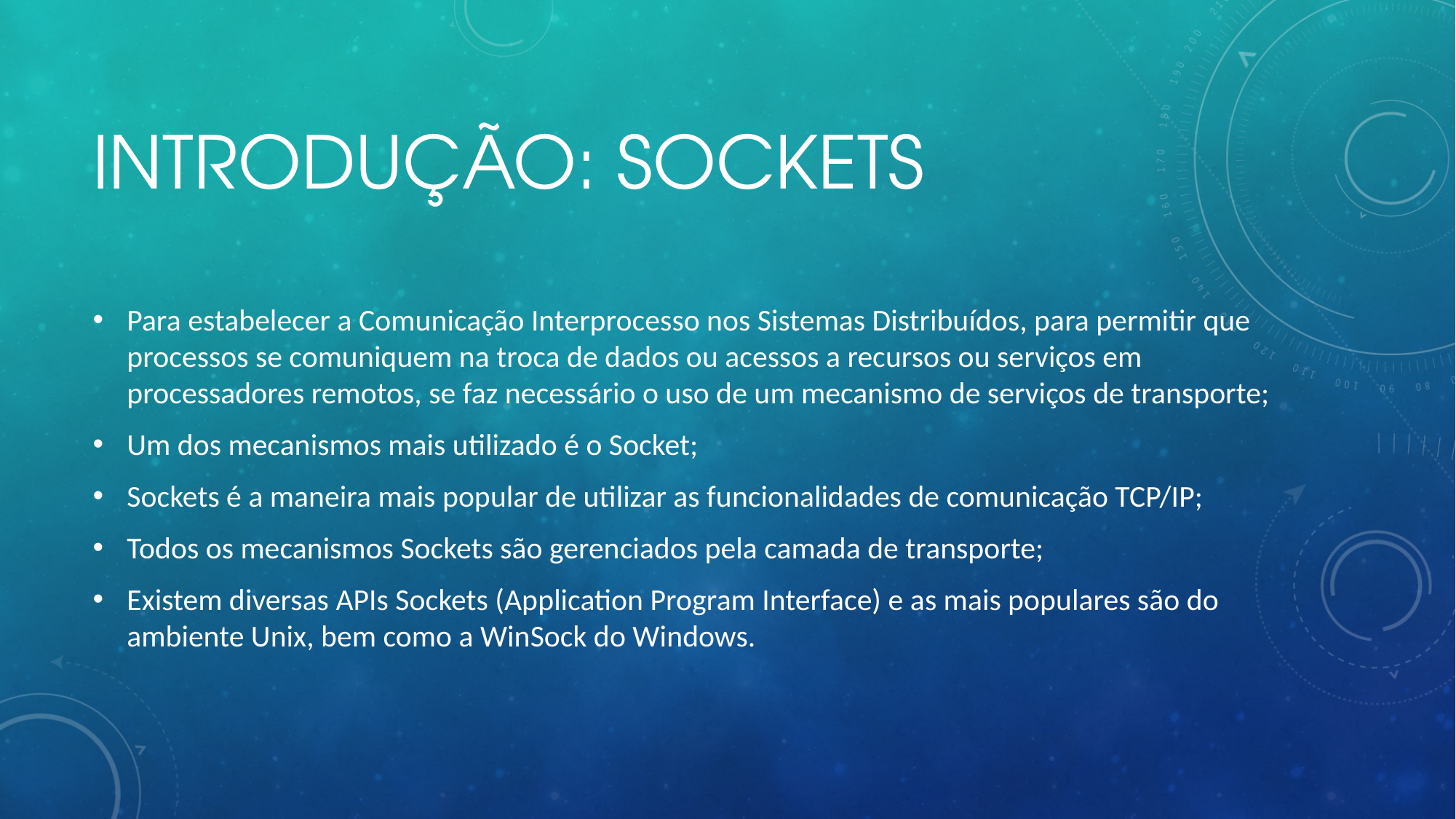

# Introdução: Sockets
Para estabelecer a Comunicação Interprocesso nos Sistemas Distribuídos, para permitir que processos se comuniquem na troca de dados ou acessos a recursos ou serviços em processadores remotos, se faz necessário o uso de um mecanismo de serviços de transporte;
Um dos mecanismos mais utilizado é o Socket;
Sockets é a maneira mais popular de utilizar as funcionalidades de comunicação TCP/IP;
Todos os mecanismos Sockets são gerenciados pela camada de transporte;
Existem diversas APIs Sockets (Application Program Interface) e as mais populares são do ambiente Unix, bem como a WinSock do Windows.